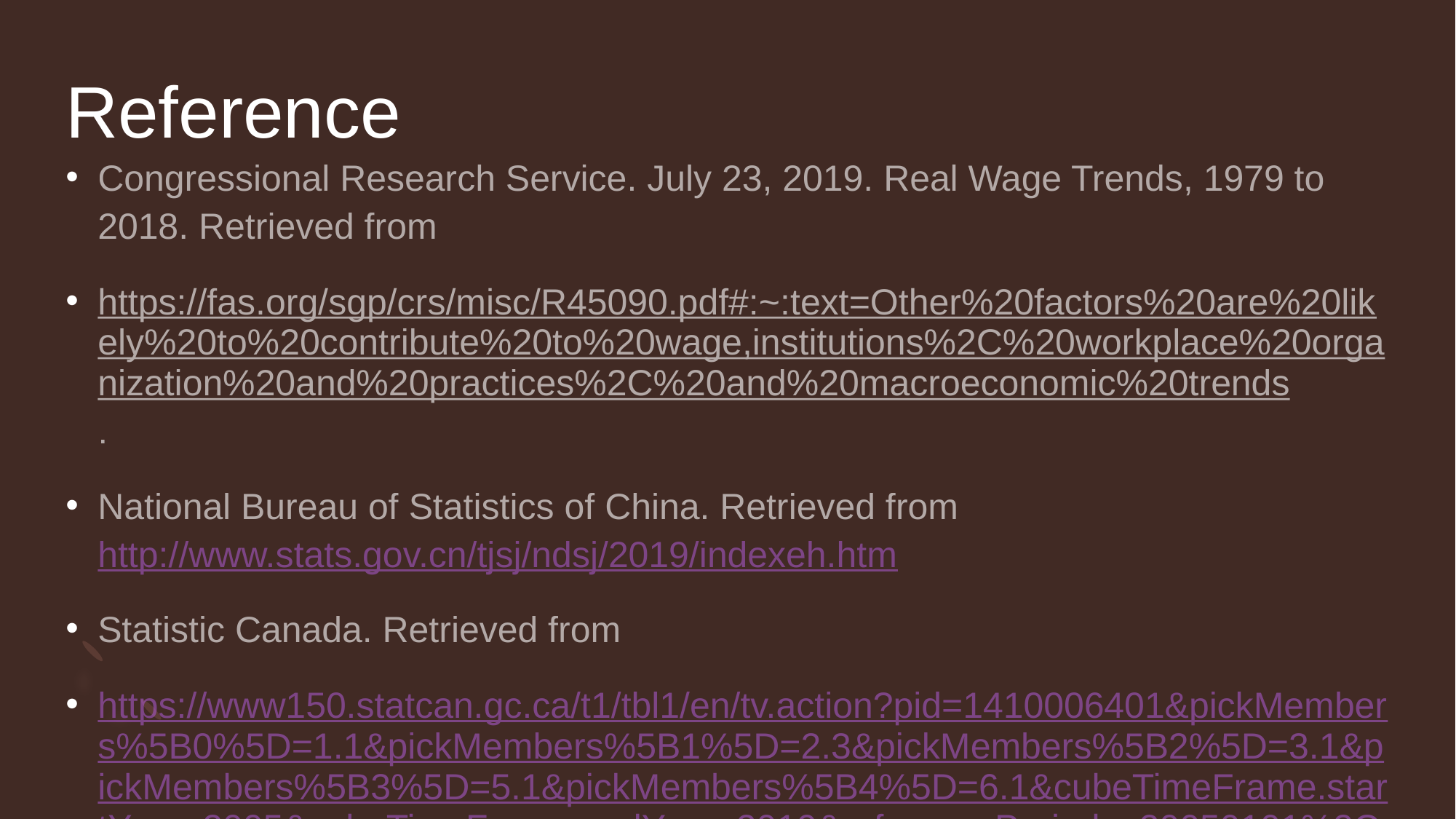

# Reference
Congressional Research Service. July 23, 2019. Real Wage Trends, 1979 to 2018. Retrieved from
https://fas.org/sgp/crs/misc/R45090.pdf#:~:text=Other%20factors%20are%20likely%20to%20contribute%20to%20wage,institutions%2C%20workplace%20organization%20and%20practices%2C%20and%20macroeconomic%20trends.
National Bureau of Statistics of China. Retrieved from  http://www.stats.gov.cn/tjsj/ndsj/2019/indexeh.htm
Statistic Canada. Retrieved from
https://www150.statcan.gc.ca/t1/tbl1/en/tv.action?pid=1410006401&pickMembers%5B0%5D=1.1&pickMembers%5B1%5D=2.3&pickMembers%5B2%5D=3.1&pickMembers%5B3%5D=5.1&pickMembers%5B4%5D=6.1&cubeTimeFrame.startYear=2005&cubeTimeFrame.endYear=2019&referencePeriods=20050101%2C20190101
U.S. Bureau of Labor Statistics. Retrieved from  https://www.bls.gov/webapps/legacy/cesbtab3.htm